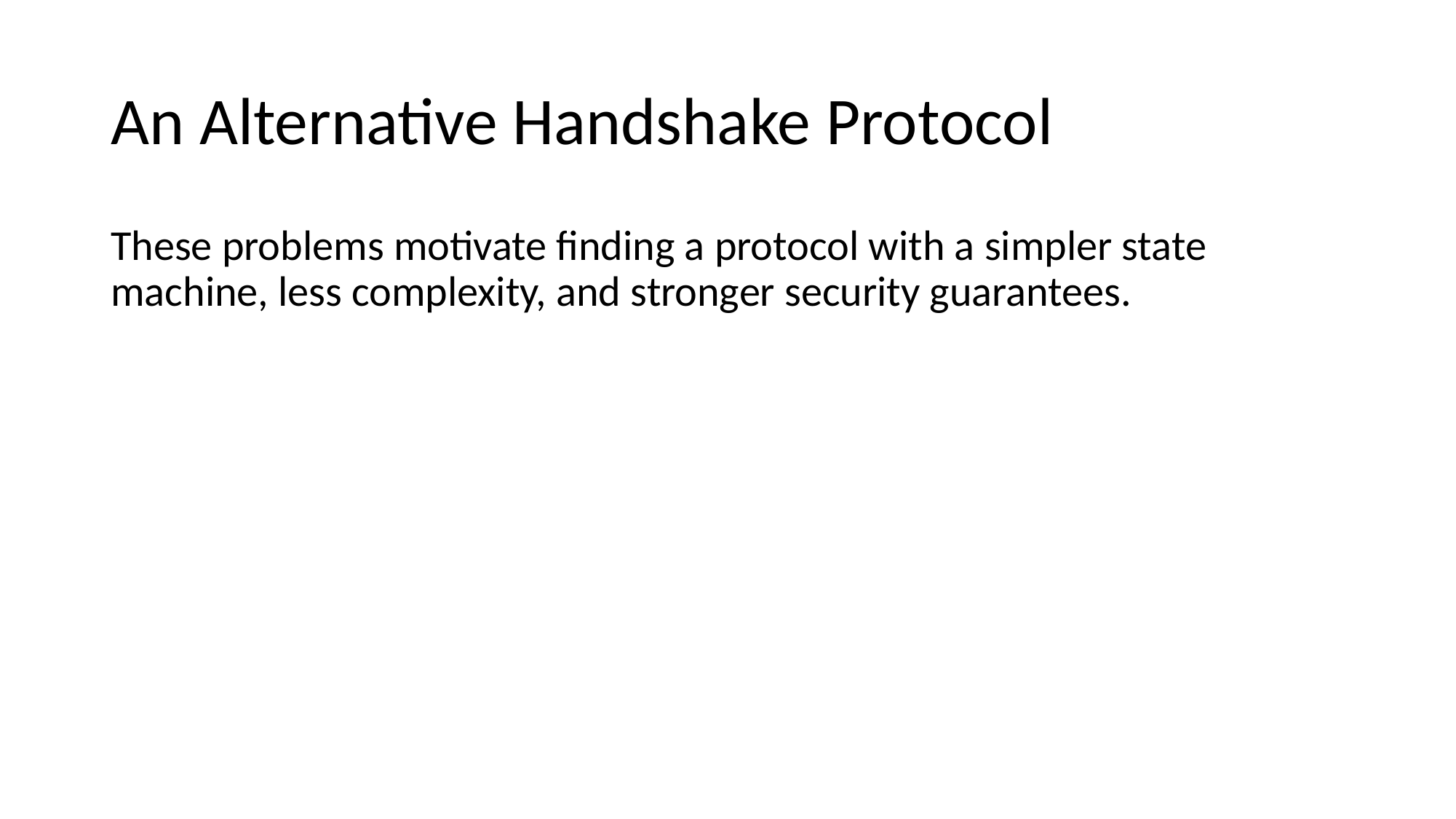

# An Alternative Handshake Protocol
These problems motivate finding a protocol with a simpler state machine, less complexity, and stronger security guarantees.